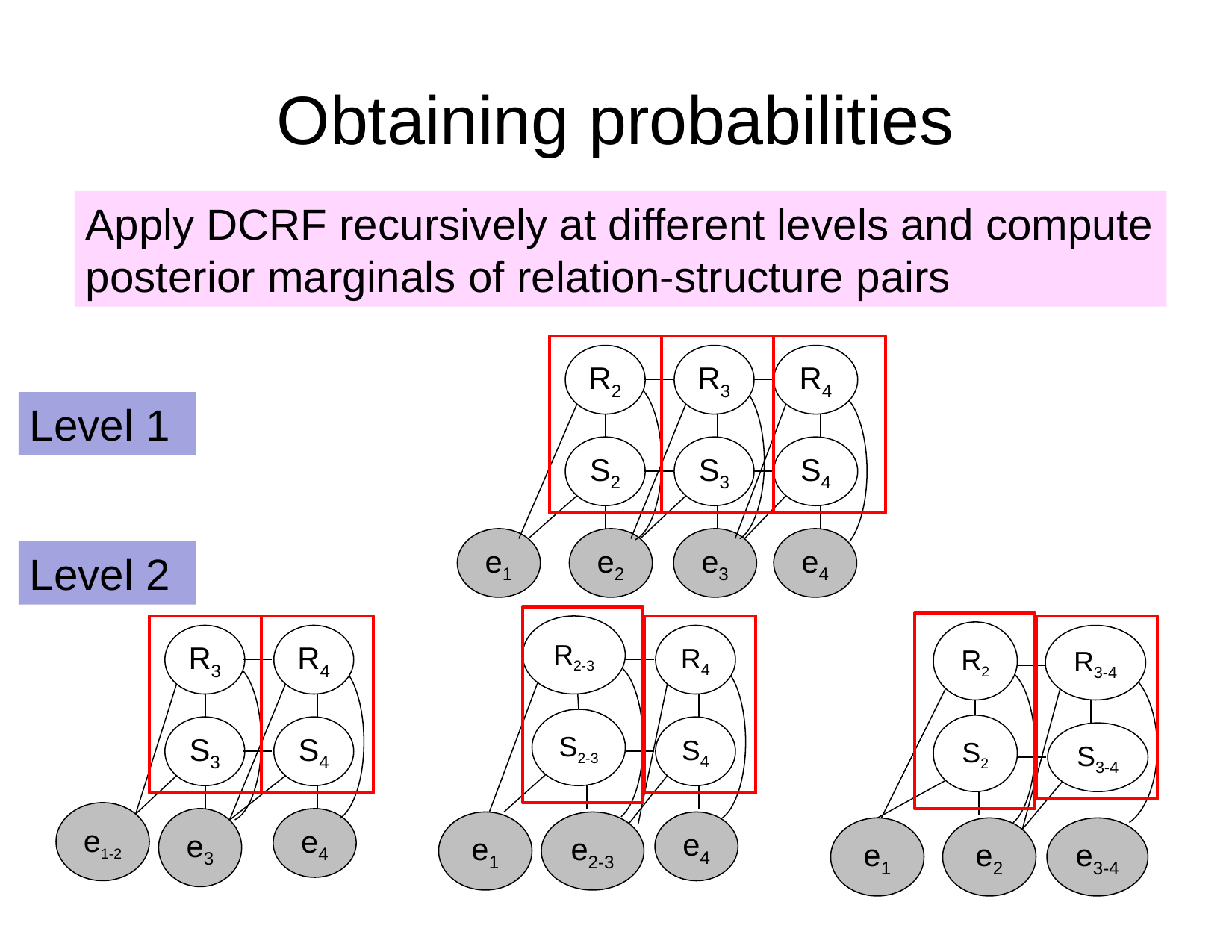

# Obtaining probabilities
Apply DCRF recursively at different levels and compute posterior marginals of relation-structure pairs

R2
R3
R4

S2
S3
S4
Level 1
e1
e2
e3
e4
Level 2

R2-3
R4

S2-3
S4

R2
R3-4

S2
S3-4
R3
R4

S3
S4
e1-2
e3
e4
e2-3
e1
e4
e2
e3-4
e1